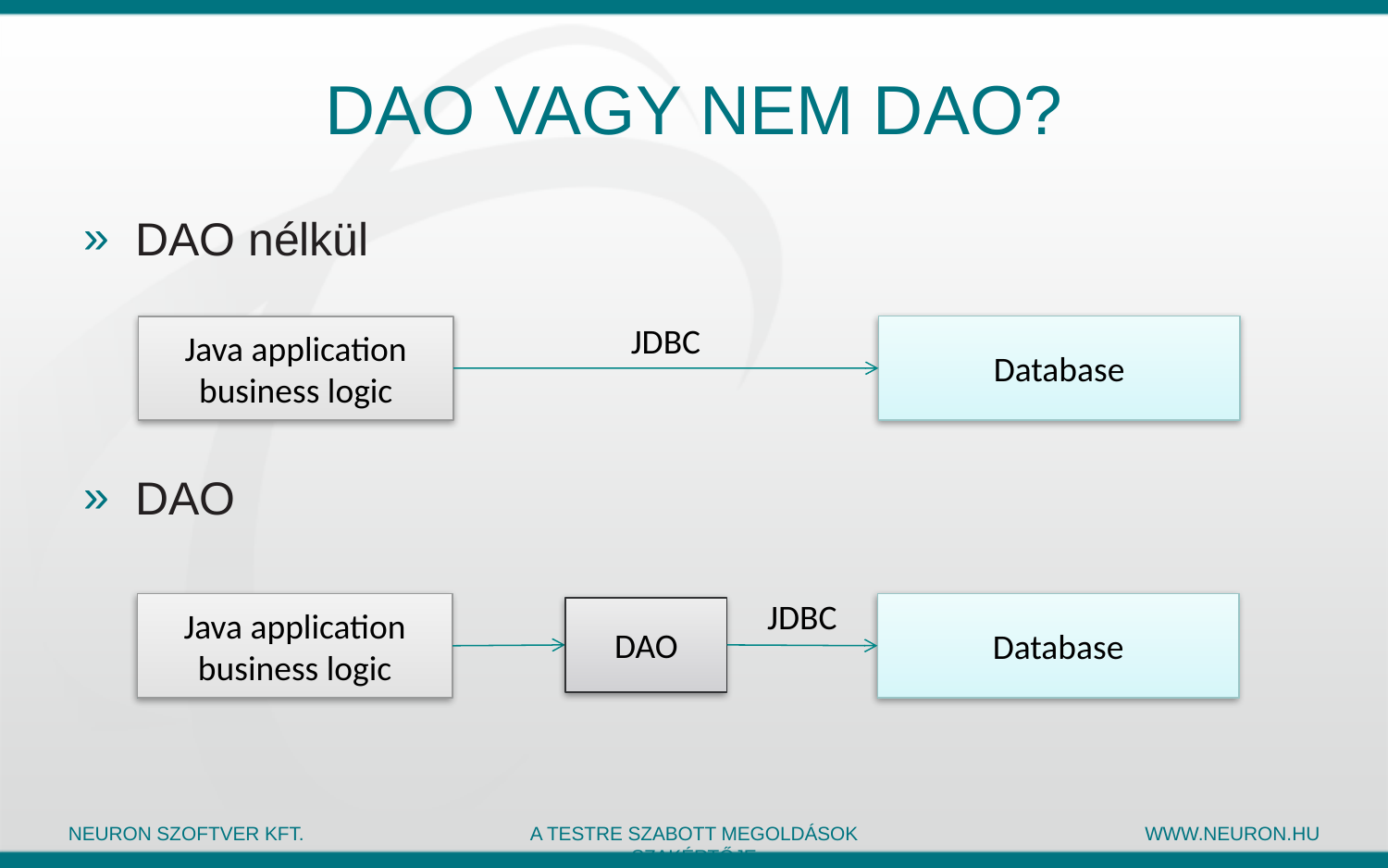

# Dao vagy nem DAO?
DAO nélkül

DAO
JDBC
Database
Java application
business logic
JDBC
Java application
business logic
Database
DAO